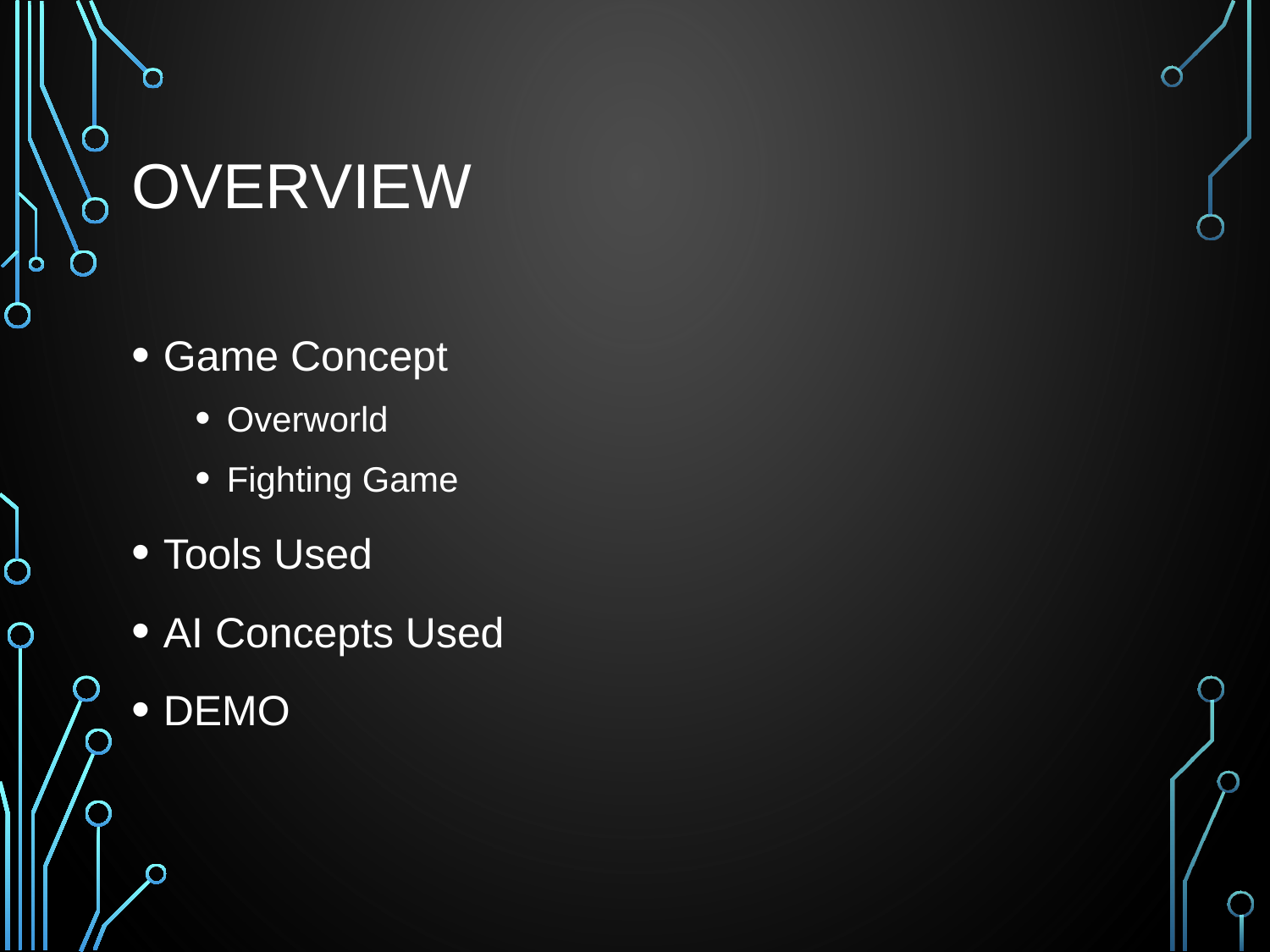

# Overview
Game Concept
Overworld
Fighting Game
Tools Used
AI Concepts Used
DEMO